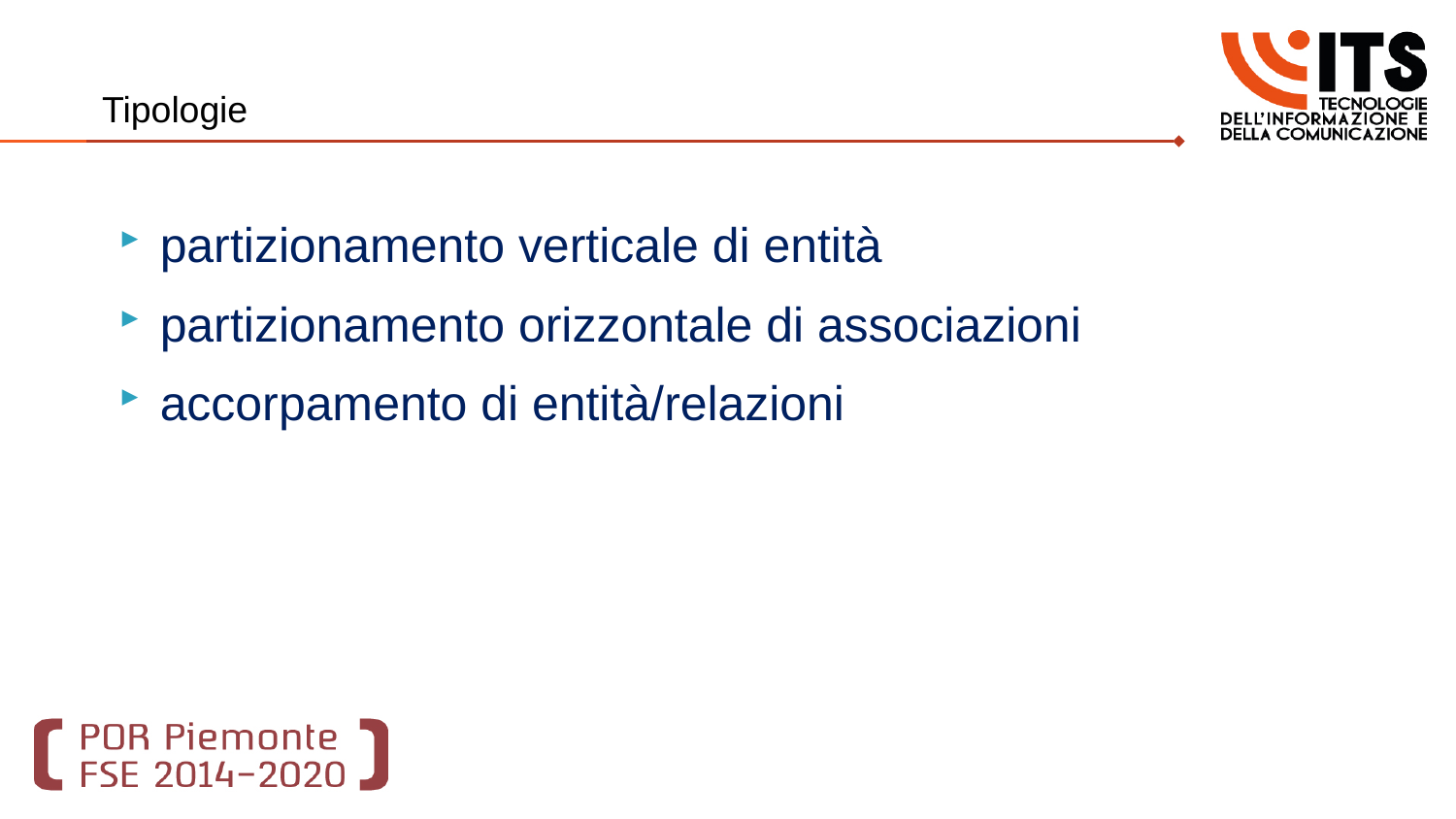

# Tipologie
partizionamento verticale di entità
partizionamento orizzontale di associazioni
accorpamento di entità/relazioni